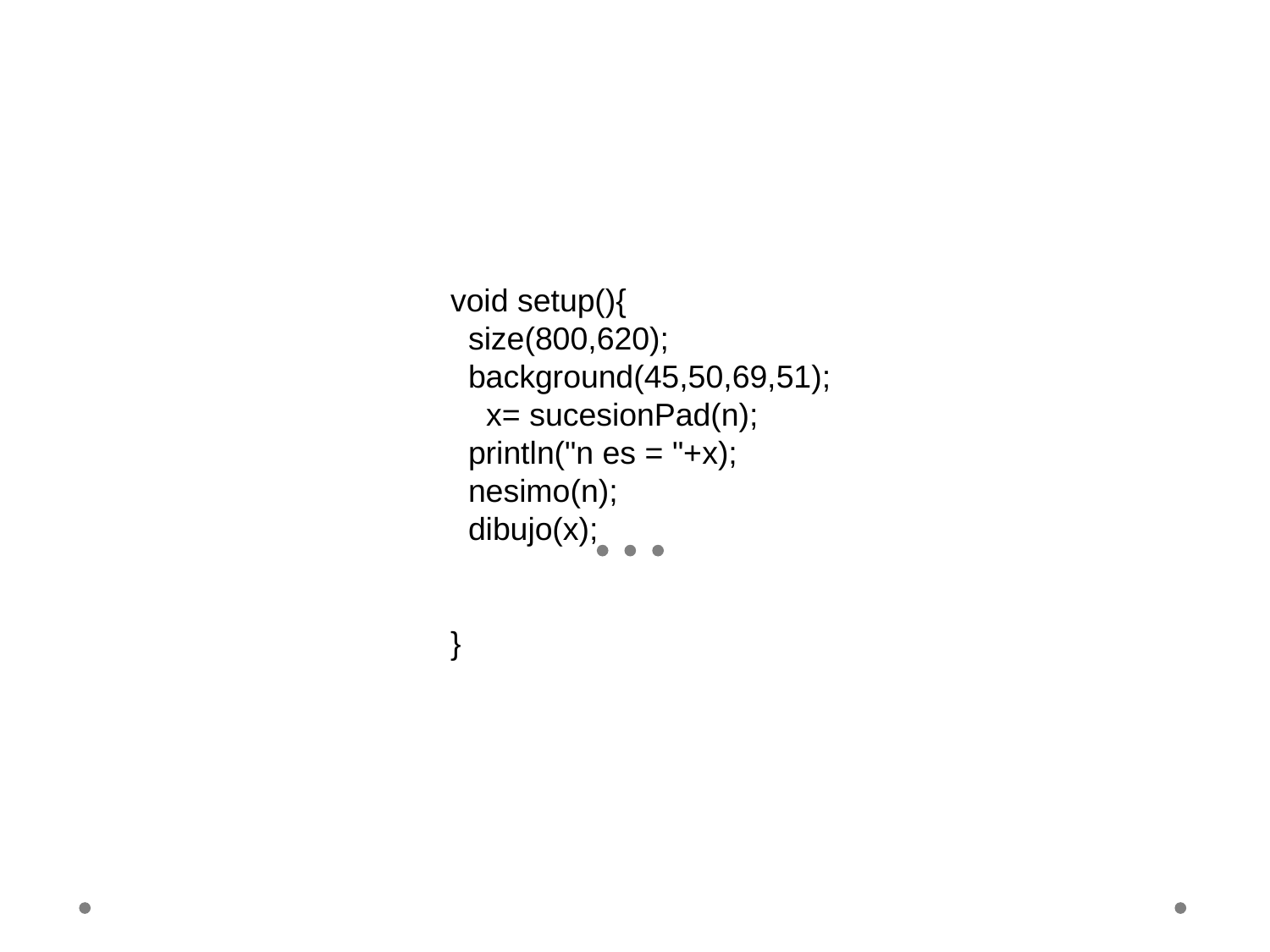

void setup(){
  size(800,620);
  background(45,50,69,51);
    x= sucesionPad(n);
  println("n es = "+x);
  nesimo(n);
  dibujo(x);

}